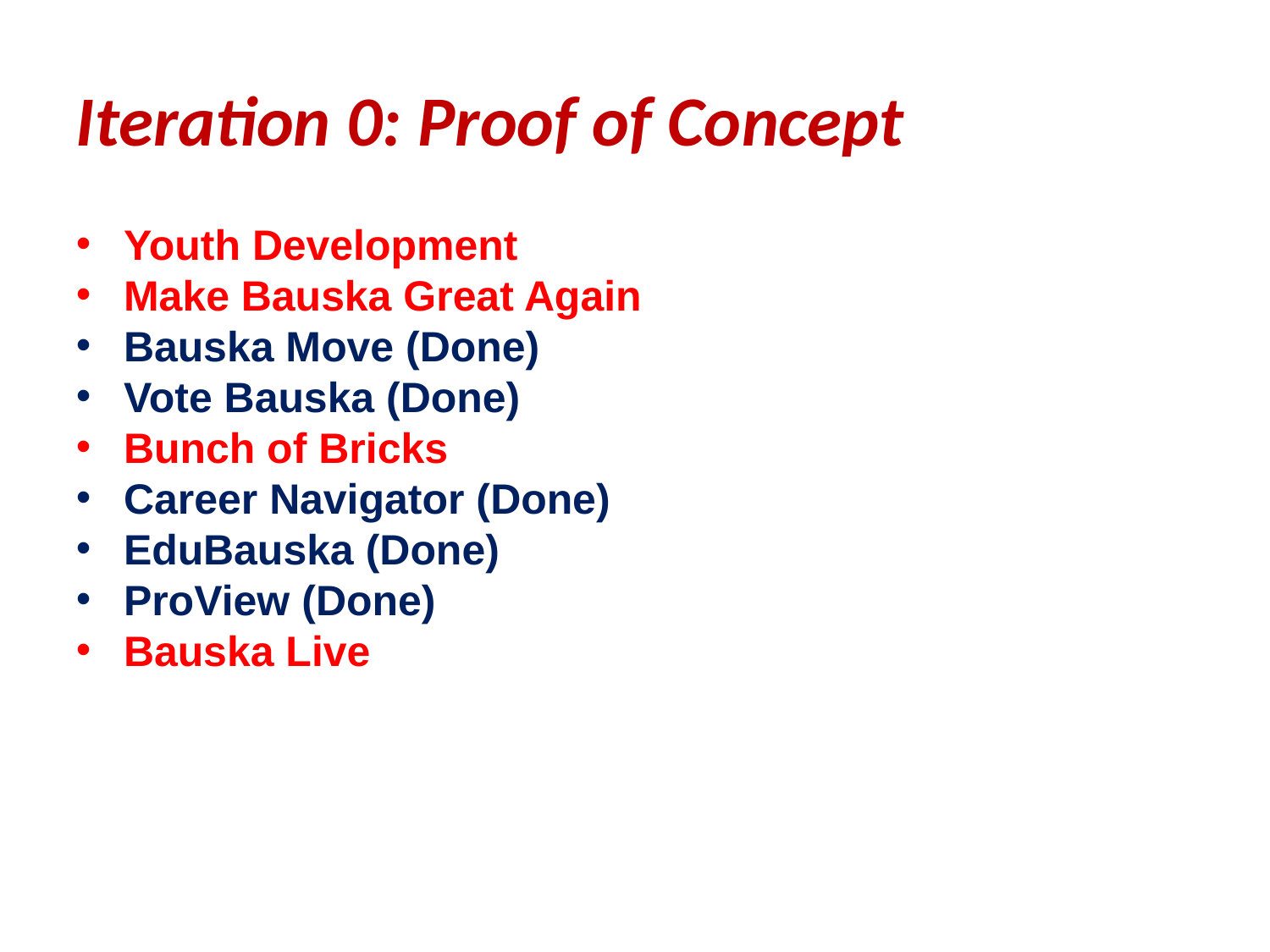

Iteration 0: Proof of Concept
Youth Development
Make Bauska Great Again
Bauska Move (Done)
Vote Bauska (Done)
Bunch of Bricks
Career Navigator (Done)
EduBauska (Done)
ProView (Done)
Bauska Live